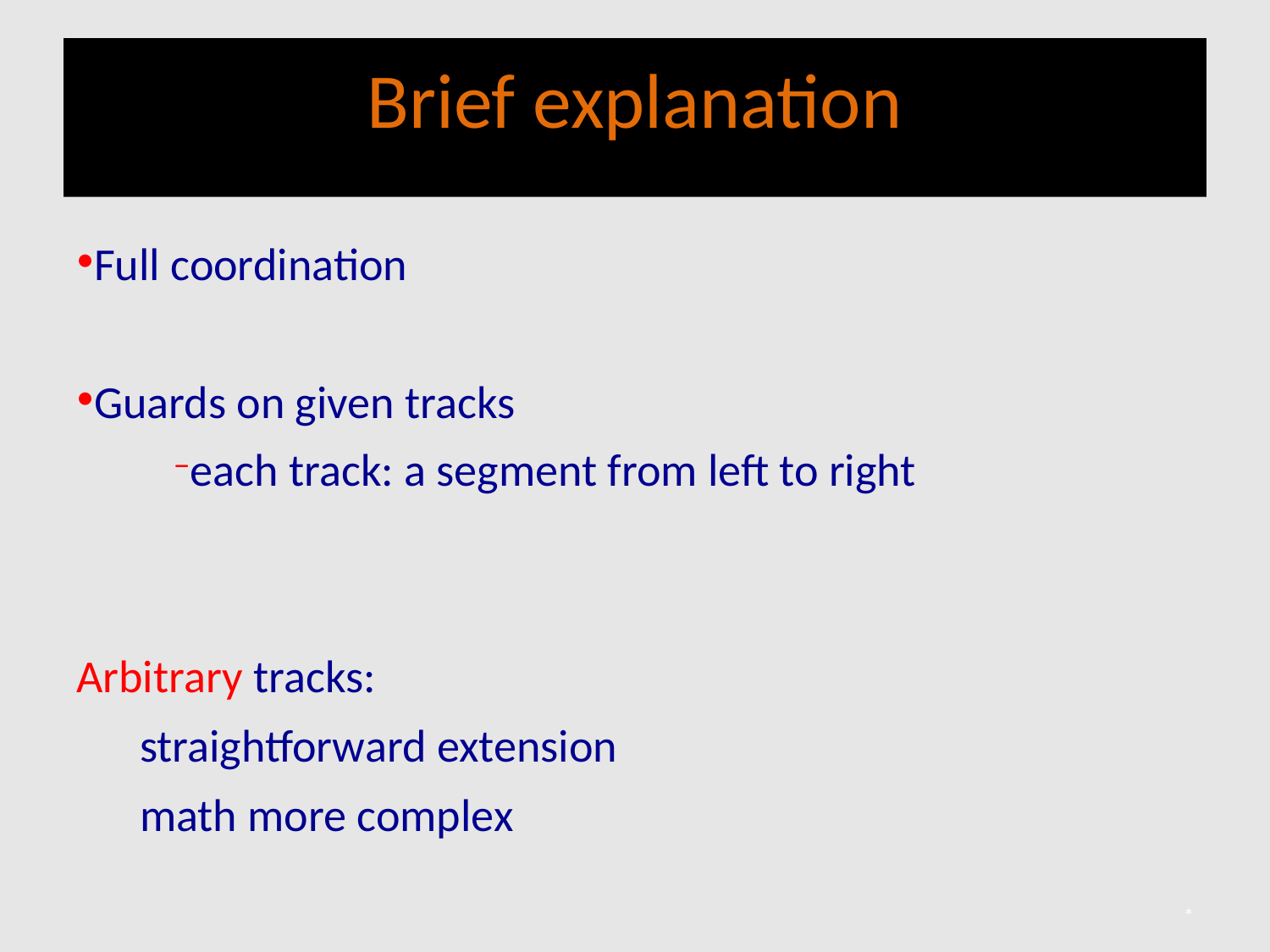

# Brief explanation
Full coordination

Guards on given tracks
each track: a segment from left to right

Arbitrary tracks:
straightforward extension
math more complex